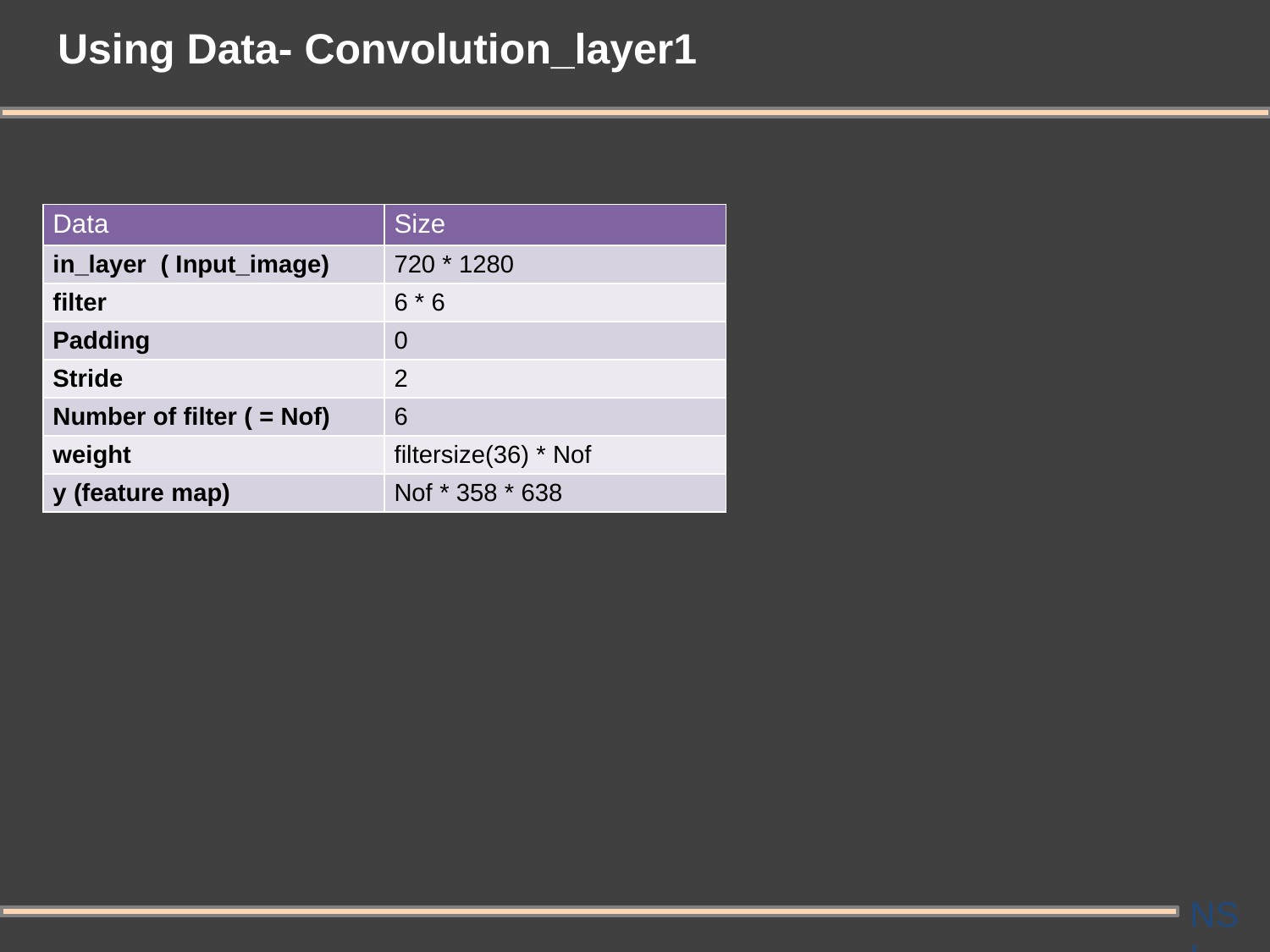

# Using Data- Convolution_layer1
| Data | Size |
| --- | --- |
| in\_layer ( Input\_image) | 720 \* 1280 |
| filter | 6 \* 6 |
| Padding | 0 |
| Stride | 2 |
| Number of filter ( = Nof) | 6 |
| weight | filtersize(36) \* Nof |
| y (feature map) | Nof \* 358 \* 638 |